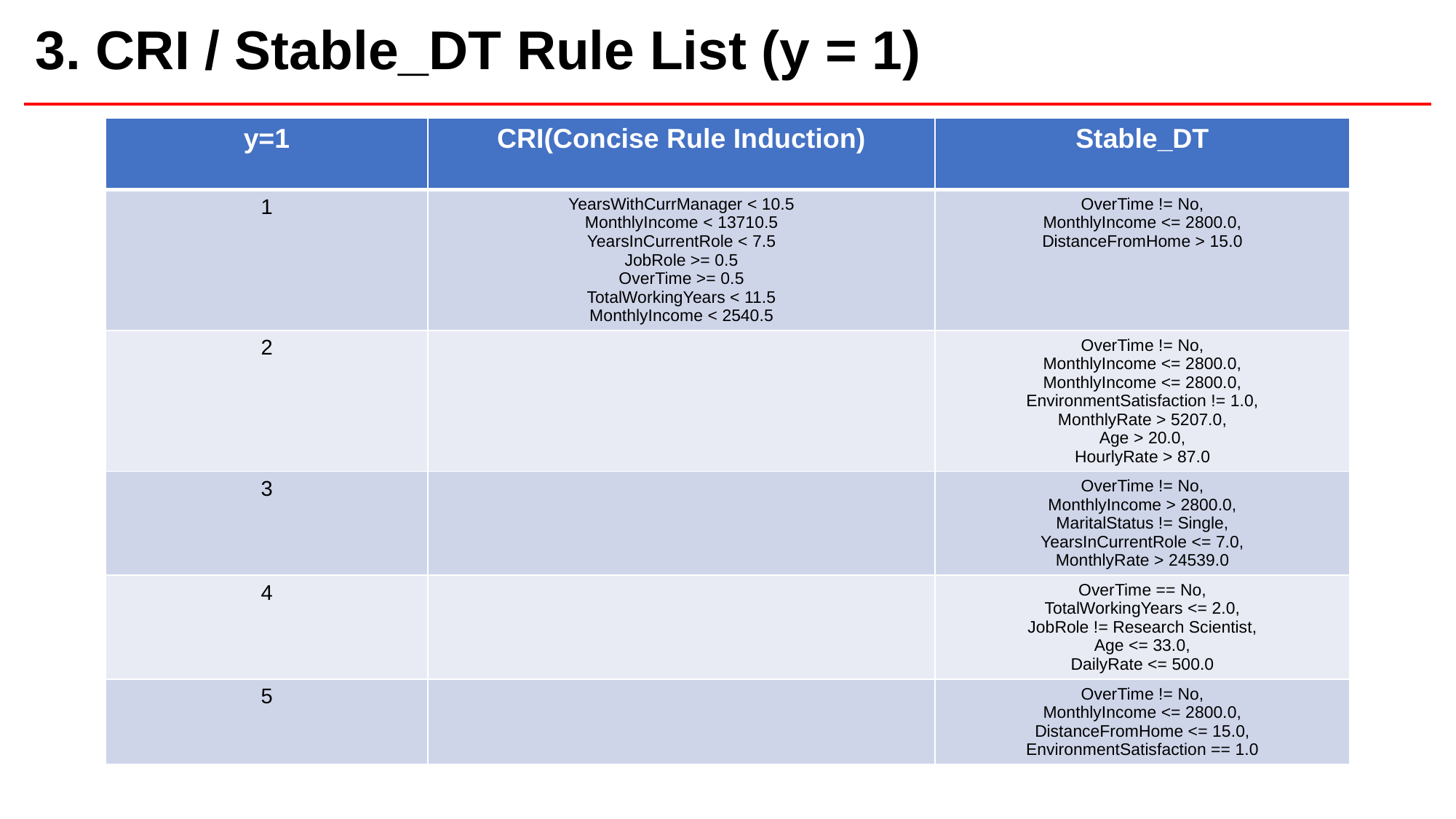

| 3. CRI / Stable\_DT Rule List (y = 1) |
| --- |
| y=1 | CRI(Concise Rule Induction) | Stable\_DT |
| --- | --- | --- |
| 1 | YearsWithCurrManager < 10.5 MonthlyIncome < 13710.5 YearsInCurrentRole < 7.5 JobRole >= 0.5 OverTime >= 0.5 TotalWorkingYears < 11.5 MonthlyIncome < 2540.5 | OverTime != No, MonthlyIncome <= 2800.0, DistanceFromHome > 15.0 |
| 2 |  | OverTime != No, MonthlyIncome <= 2800.0, MonthlyIncome <= 2800.0, EnvironmentSatisfaction != 1.0, MonthlyRate > 5207.0, Age > 20.0, HourlyRate > 87.0 |
| 3 |  | OverTime != No, MonthlyIncome > 2800.0, MaritalStatus != Single, YearsInCurrentRole <= 7.0, MonthlyRate > 24539.0 |
| 4 |  | OverTime == No, TotalWorkingYears <= 2.0, JobRole != Research Scientist, Age <= 33.0, DailyRate <= 500.0 |
| 5 |  | OverTime != No, MonthlyIncome <= 2800.0, DistanceFromHome <= 15.0, EnvironmentSatisfaction == 1.0 |